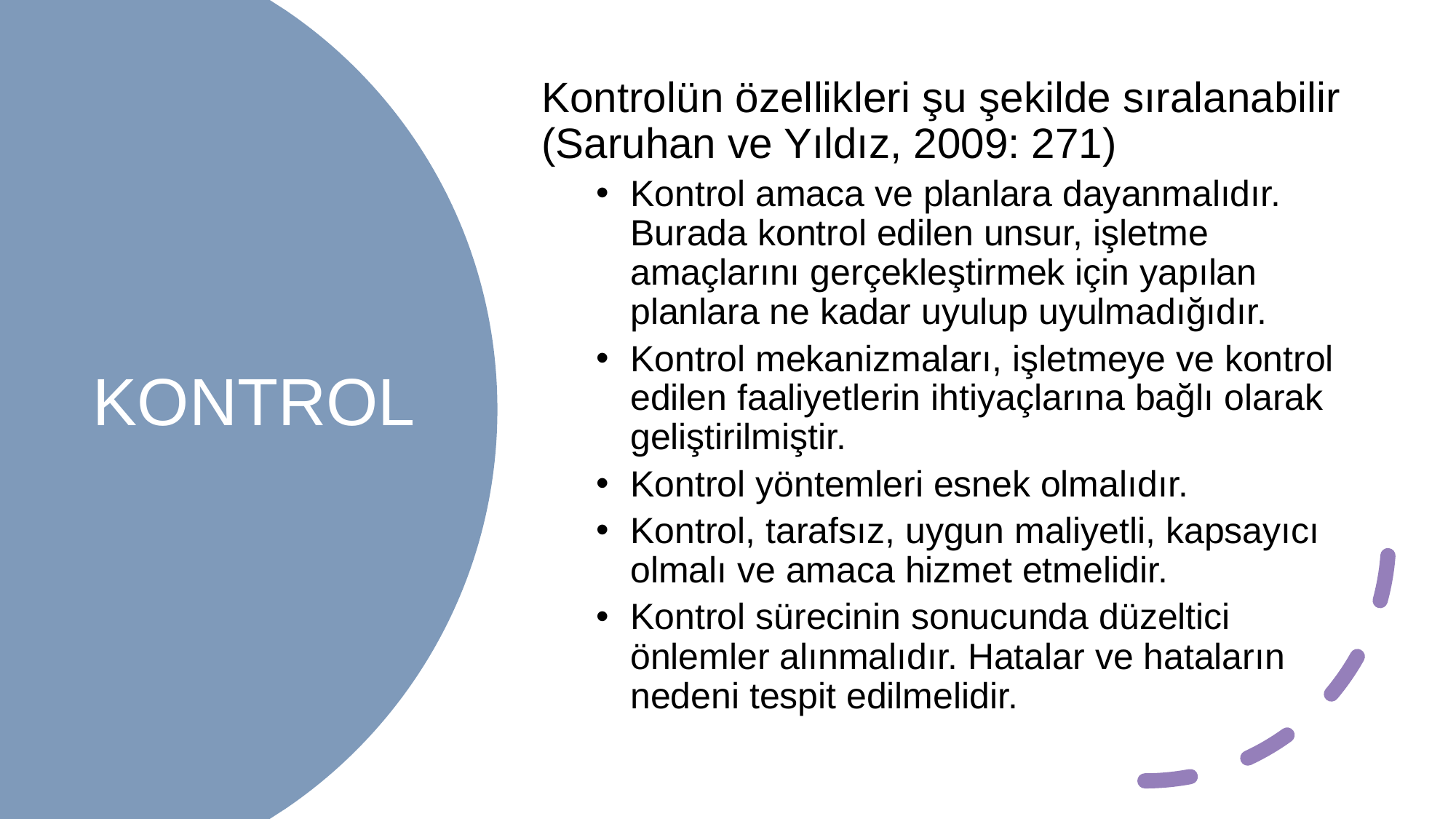

Kontrolün özellikleri şu şekilde sıralanabilir (Saruhan ve Yıldız, 2009: 271)
Kontrol amaca ve planlara dayanmalıdır. Burada kontrol edilen unsur, işletme amaçlarını gerçekleştirmek için yapılan planlara ne kadar uyulup uyulmadığıdır.
Kontrol mekanizmaları, işletmeye ve kontrol edilen faaliyetlerin ihtiyaçlarına bağlı olarak geliştirilmiştir.
Kontrol yöntemleri esnek olmalıdır.
Kontrol, tarafsız, uygun maliyetli, kapsayıcı olmalı ve amaca hizmet etmelidir.
Kontrol sürecinin sonucunda düzeltici önlemler alınmalıdır. Hatalar ve hataların nedeni tespit edilmelidir.

# KONTROL